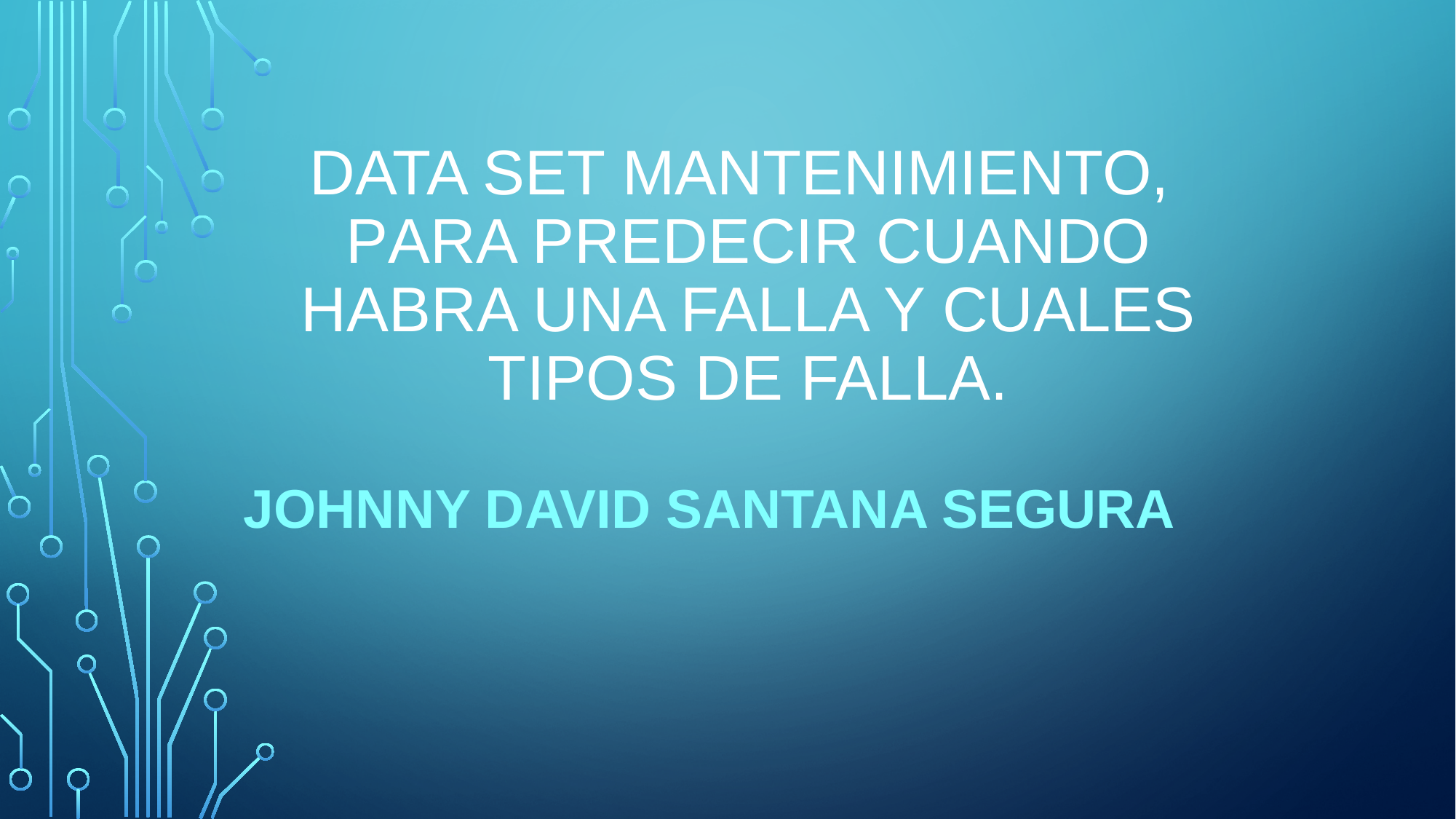

# Data Set mantenimiento, Para predecir cuando habra una falla y cuales tipos de falla.
Johnny David sAntana Segura